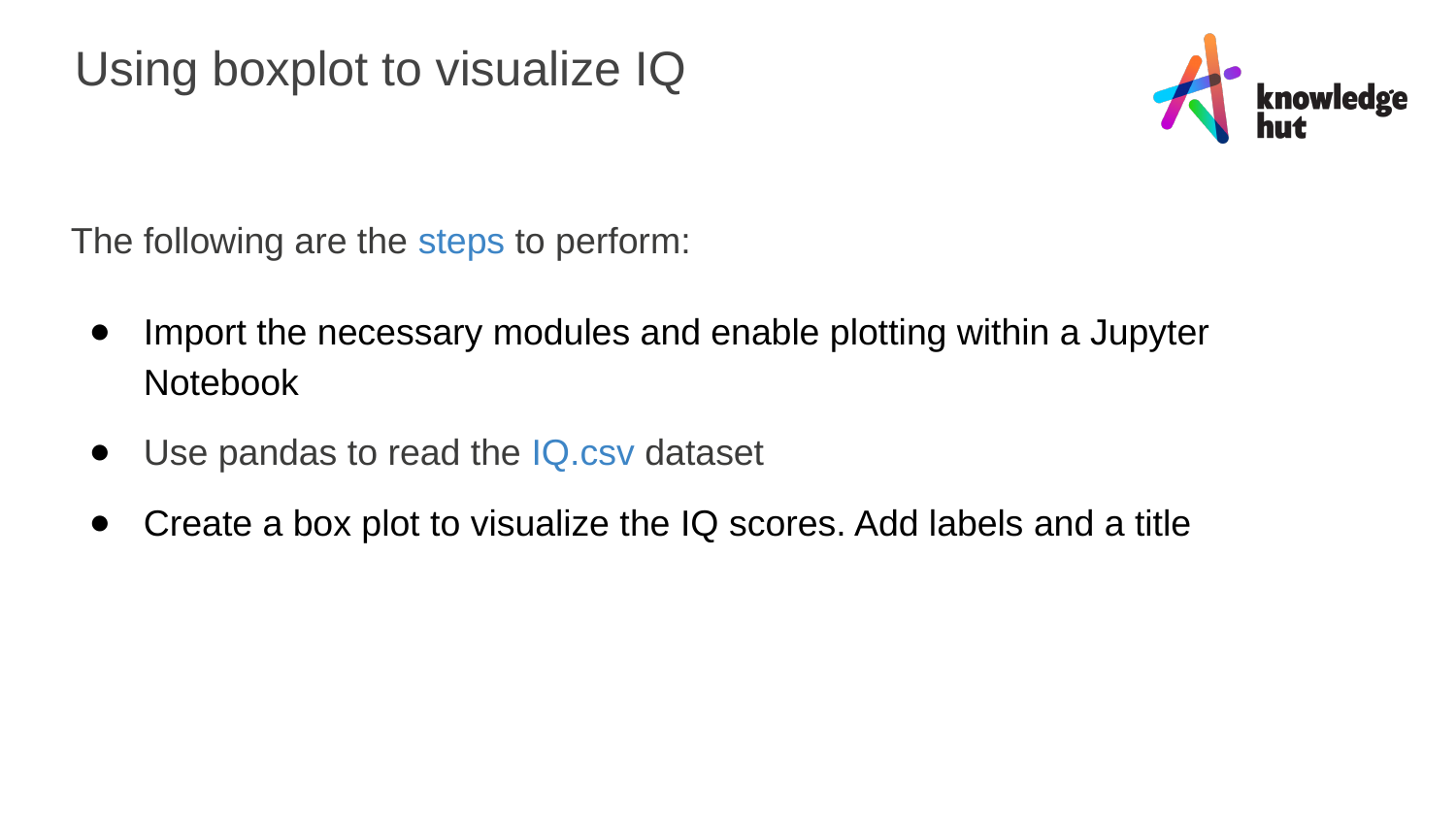

Using boxplot to visualize IQ
The following are the steps to perform:
Import the necessary modules and enable plotting within a Jupyter Notebook
Use pandas to read the IQ.csv dataset
Create a box plot to visualize the IQ scores. Add labels and a title